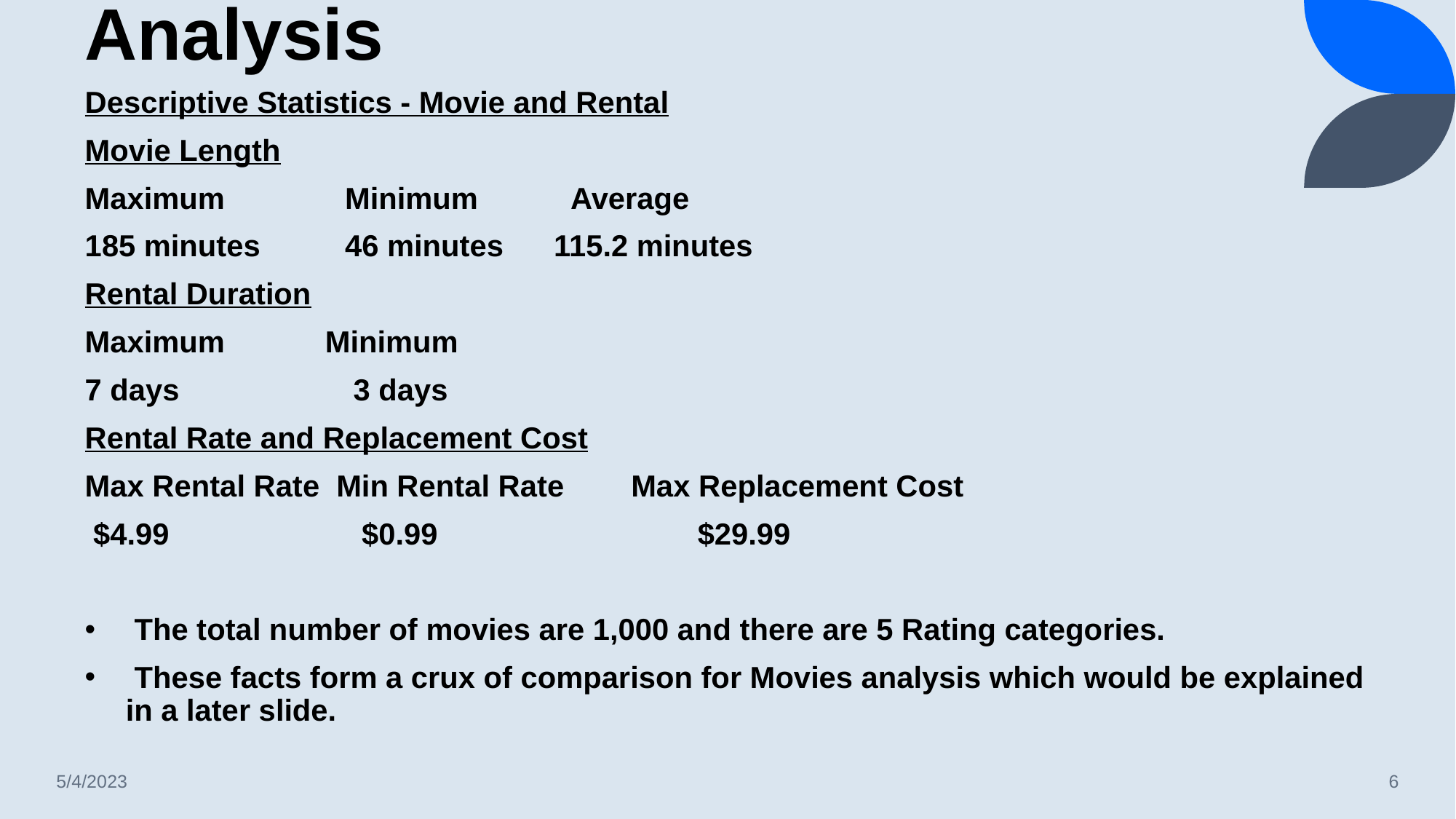

# Analysis
Descriptive Statistics - Movie and Rental
Movie Length
Maximum	     Minimum	      Average
185 minutes	     46 minutes      115.2 minutes
Rental Duration
Maximum            Minimum
7 days		      3 days
Rental Rate and Replacement Cost
Max Rental Rate  Min Rental Rate        Max Replacement Cost
 $4.99		       $0.99		        $29.99

 The total number of movies are 1,000 and there are 5 Rating categories.
 These facts form a crux of comparison for Movies analysis which would be explained in a later slide.
5/4/2023
6